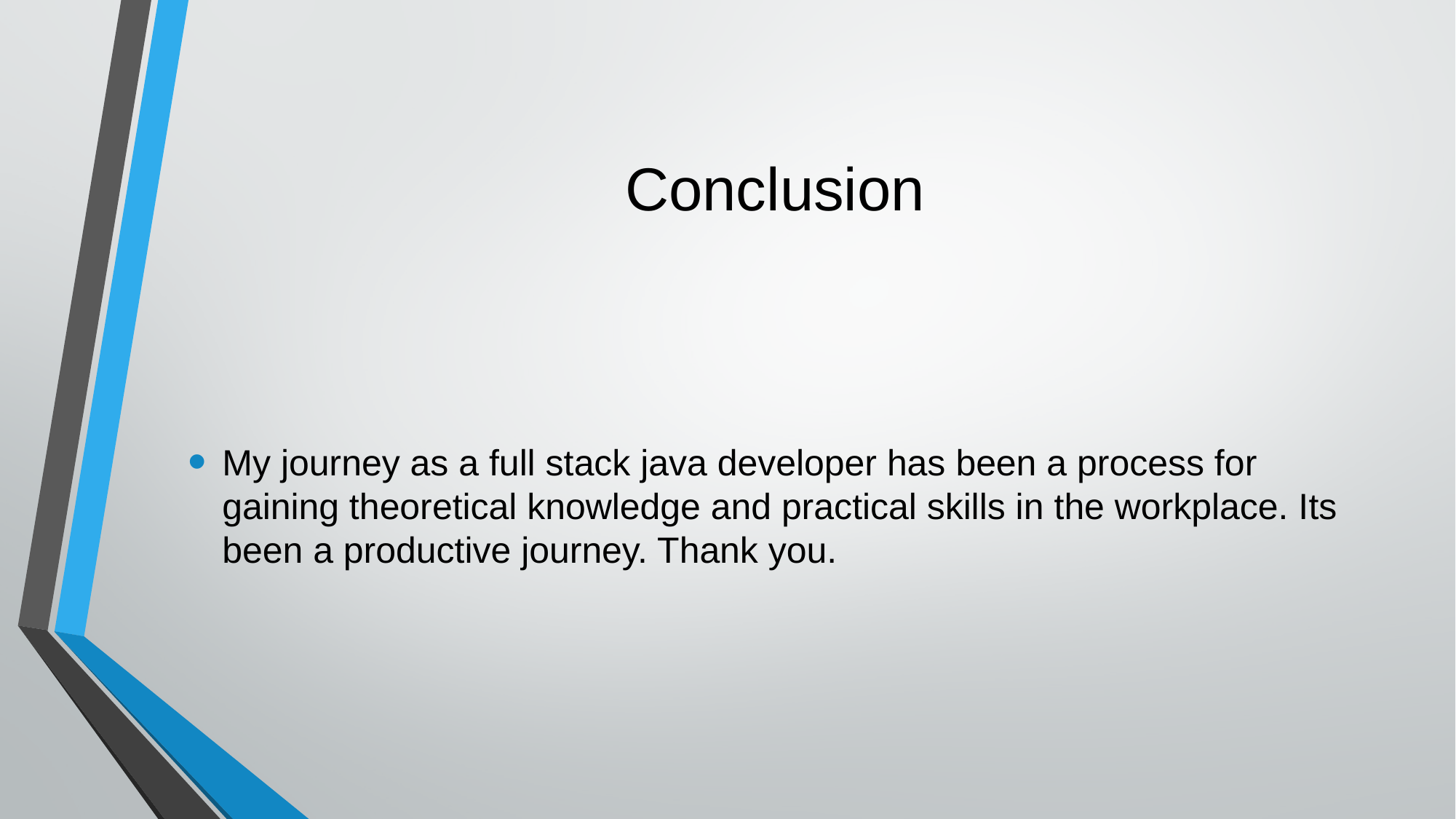

# Conclusion
My journey as a full stack java developer has been a process for gaining theoretical knowledge and practical skills in the workplace. Its been a productive journey. Thank you.